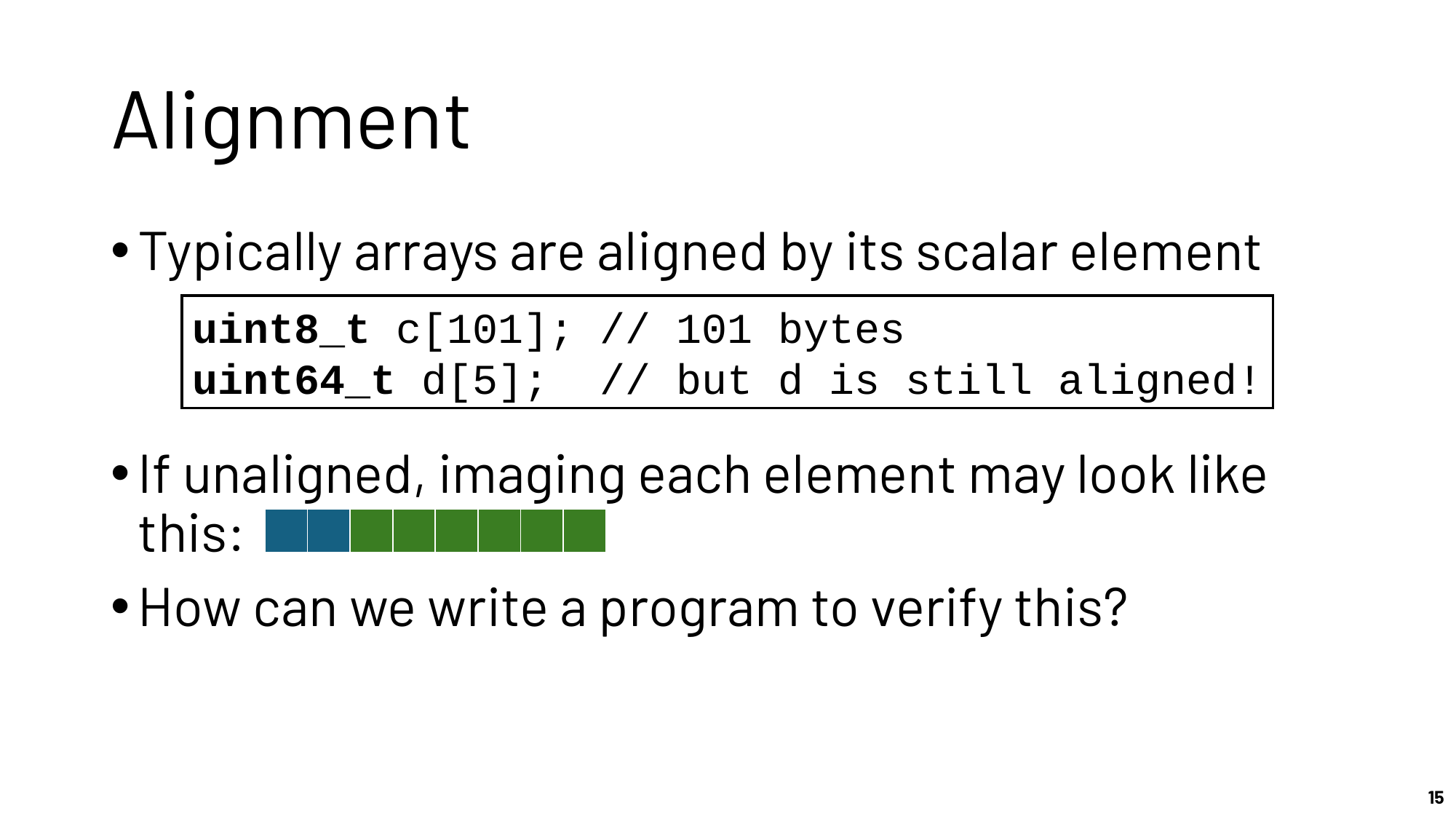

# Alignment
Typically arrays are aligned by its scalar element

If unaligned, imaging each element may look like this:
How can we write a program to verify this?
uint8_t c[101]; // 101 bytes
uint64_t d[5];  // but d is still aligned!
|  |  |  |  |  |  |  |  |
| --- | --- | --- | --- | --- | --- | --- | --- |
15